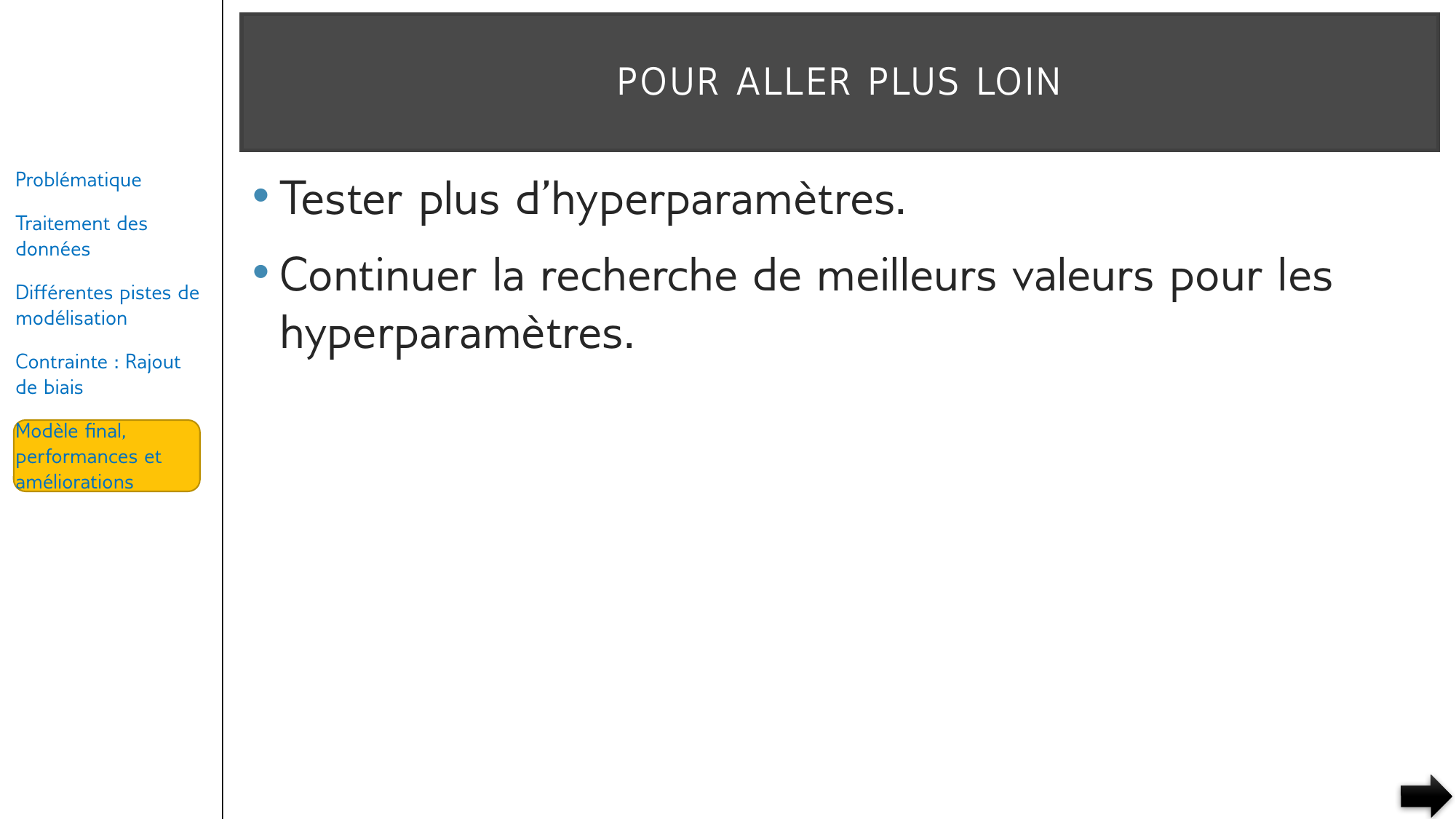

# Pour aller plus loin
Tester plus d’hyperparamètres.
Continuer la recherche de meilleurs valeurs pour les hyperparamètres.